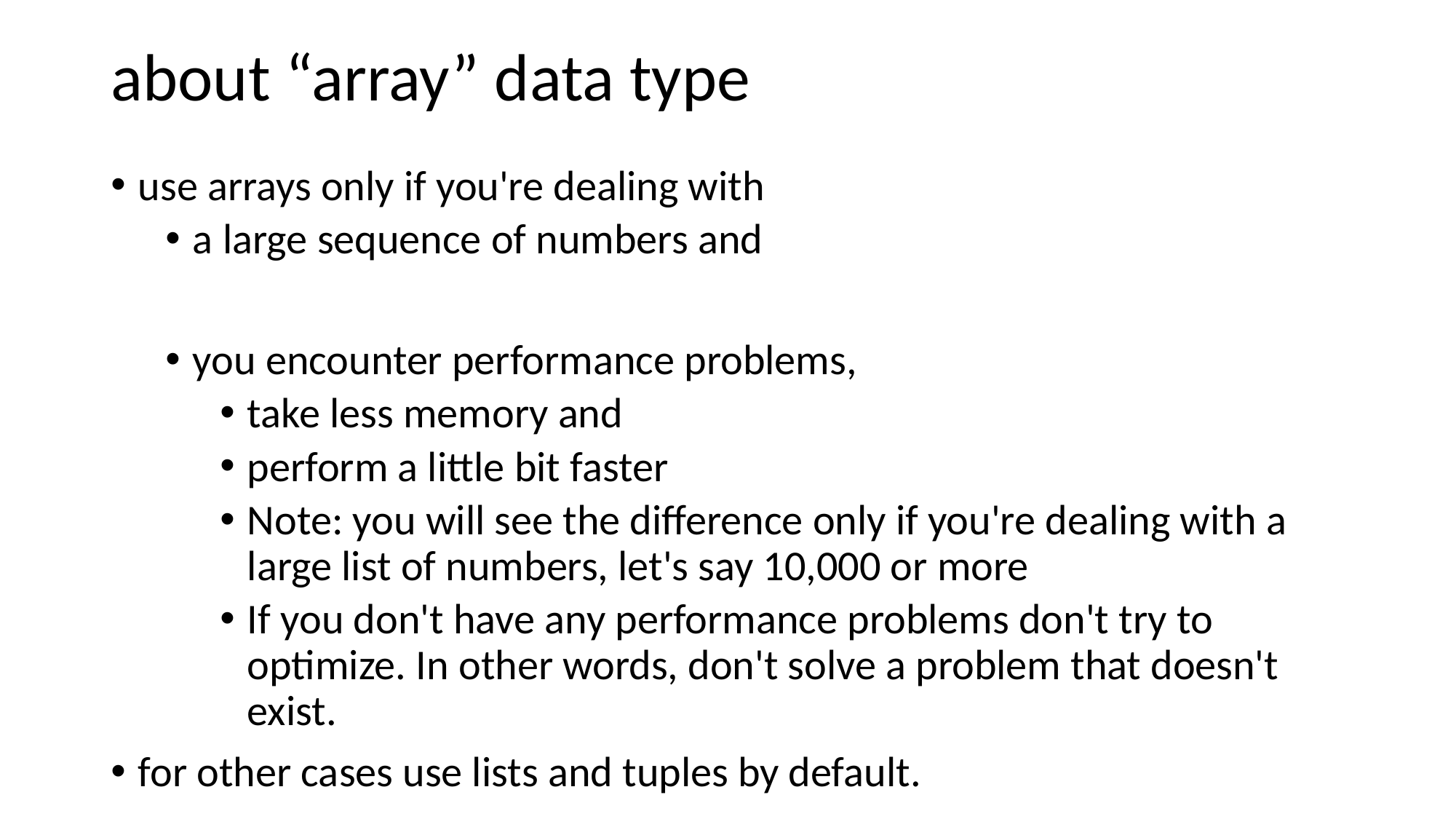

# about “array” data type
use arrays only if you're dealing with
a large sequence of numbers and

you encounter performance problems,
take less memory and
perform a little bit faster
Note: you will see the difference only if you're dealing with a large list of numbers, let's say 10,000 or more
If you don't have any performance problems don't try to optimize. In other words, don't solve a problem that doesn't exist.
for other cases use lists and tuples by default.